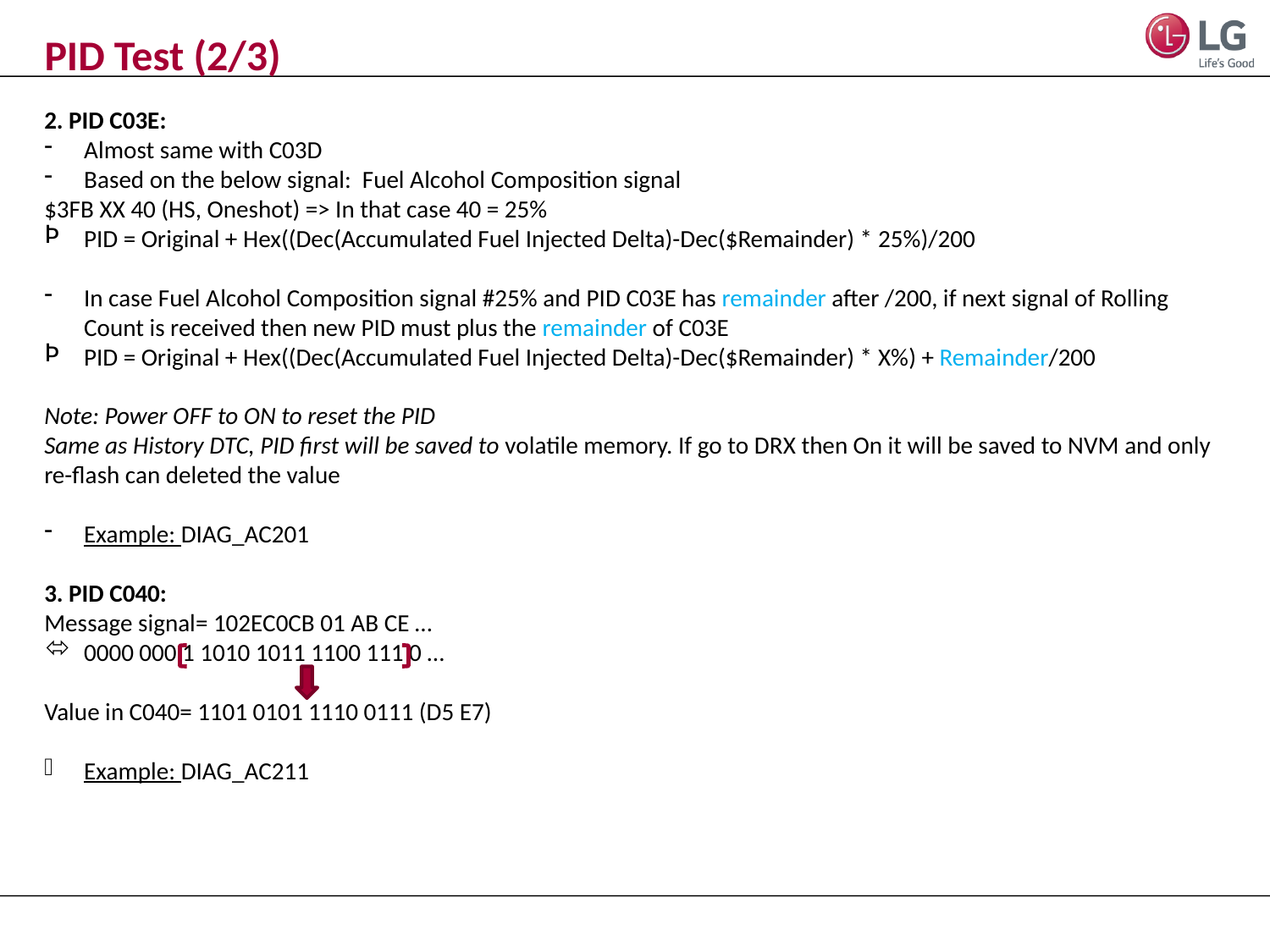

# PID Test (2/3)
2. PID C03E:
Almost same with C03D
Based on the below signal:  Fuel Alcohol Composition signal
$3FB XX 40 (HS, Oneshot) => In that case 40 = 25%
PID = Original + Hex((Dec(Accumulated Fuel Injected Delta)-Dec($Remainder) * 25%)/200

In case Fuel Alcohol Composition signal #25% and PID C03E has remainder after /200, if next signal of Rolling Count is received then new PID must plus the remainder of C03E
PID = Original + Hex((Dec(Accumulated Fuel Injected Delta)-Dec($Remainder) * X%) + Remainder/200

Note: Power OFF to ON to reset the PID
Same as History DTC, PID first will be saved to volatile memory. If go to DRX then On it will be saved to NVM and only re-flash can deleted the value

Example: DIAG_AC201

3. PID C040:
Message signal= 102EC0CB 01 AB CE …
0000 000 1 1010 1011 1100 111 0 …

Value in C040= 1101 0101 1110 0111 (D5 E7)

Example: DIAG_AC211